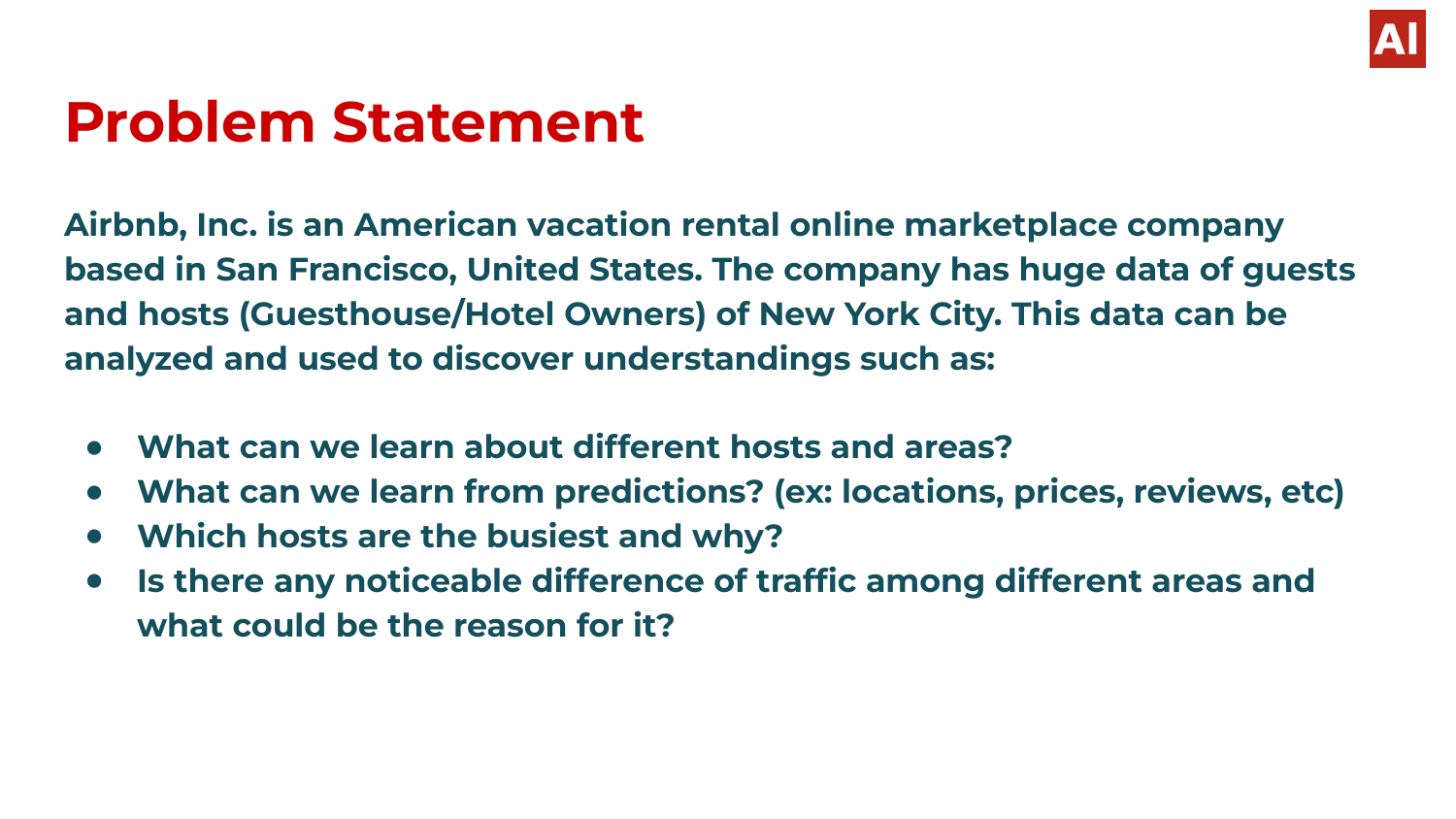

# Problem Statement
Airbnb, Inc. is an American vacation rental online marketplace company based in San Francisco, United States. The company has huge data of guests and hosts (Guesthouse/Hotel Owners) of New York City. This data can be analyzed and used to discover understandings such as:

What can we learn about different hosts and areas?
What can we learn from predictions? (ex: locations, prices, reviews, etc)
Which hosts are the busiest and why?
Is there any noticeable difference of traffic among different areas and what could be the reason for it?